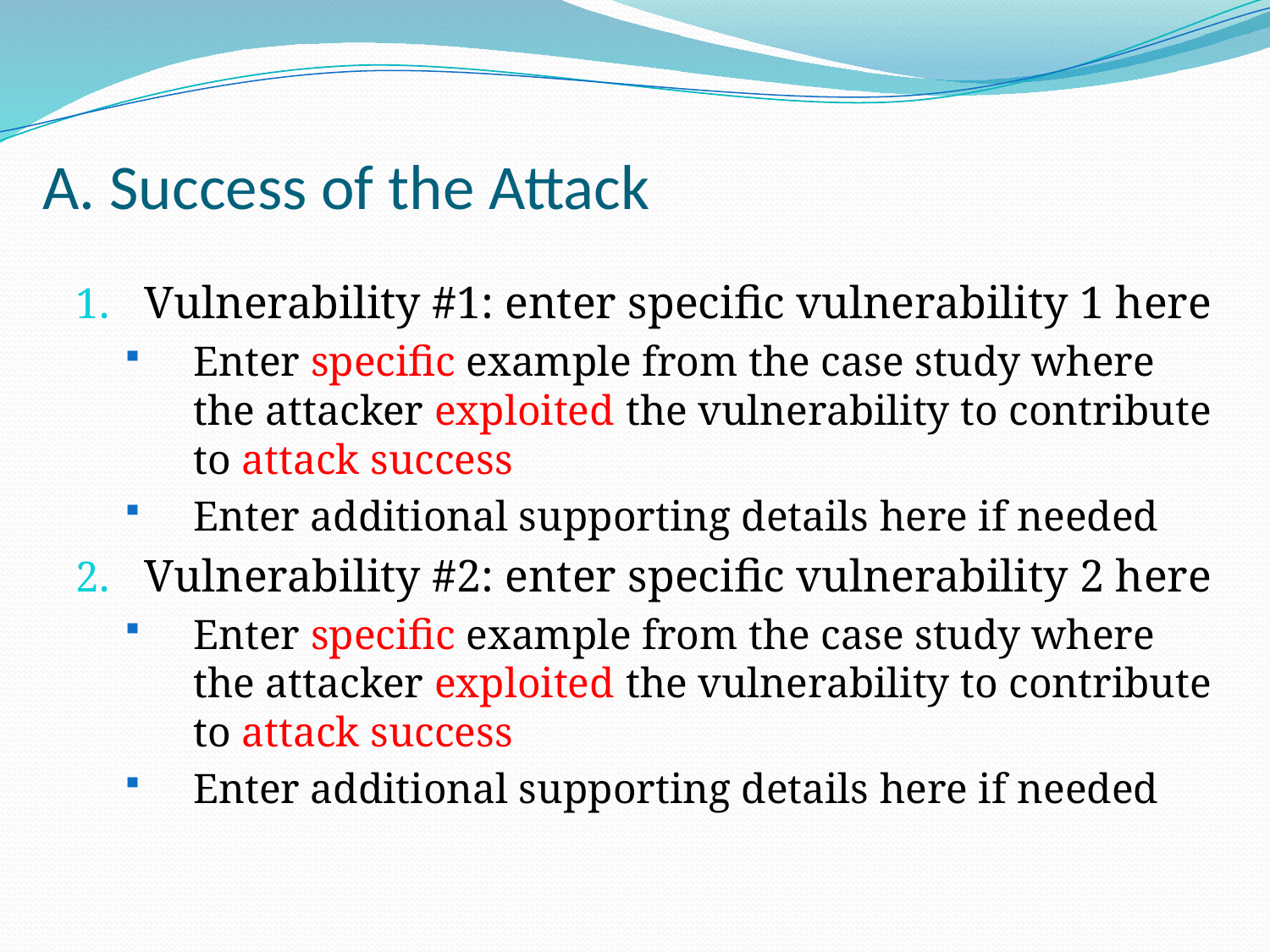

# A. Success of the Attack
Vulnerability #1: enter specific vulnerability 1 here
Enter specific example from the case study where the attacker exploited the vulnerability to contribute to attack success
Enter additional supporting details here if needed
Vulnerability #2: enter specific vulnerability 2 here
Enter specific example from the case study where the attacker exploited the vulnerability to contribute to attack success
Enter additional supporting details here if needed